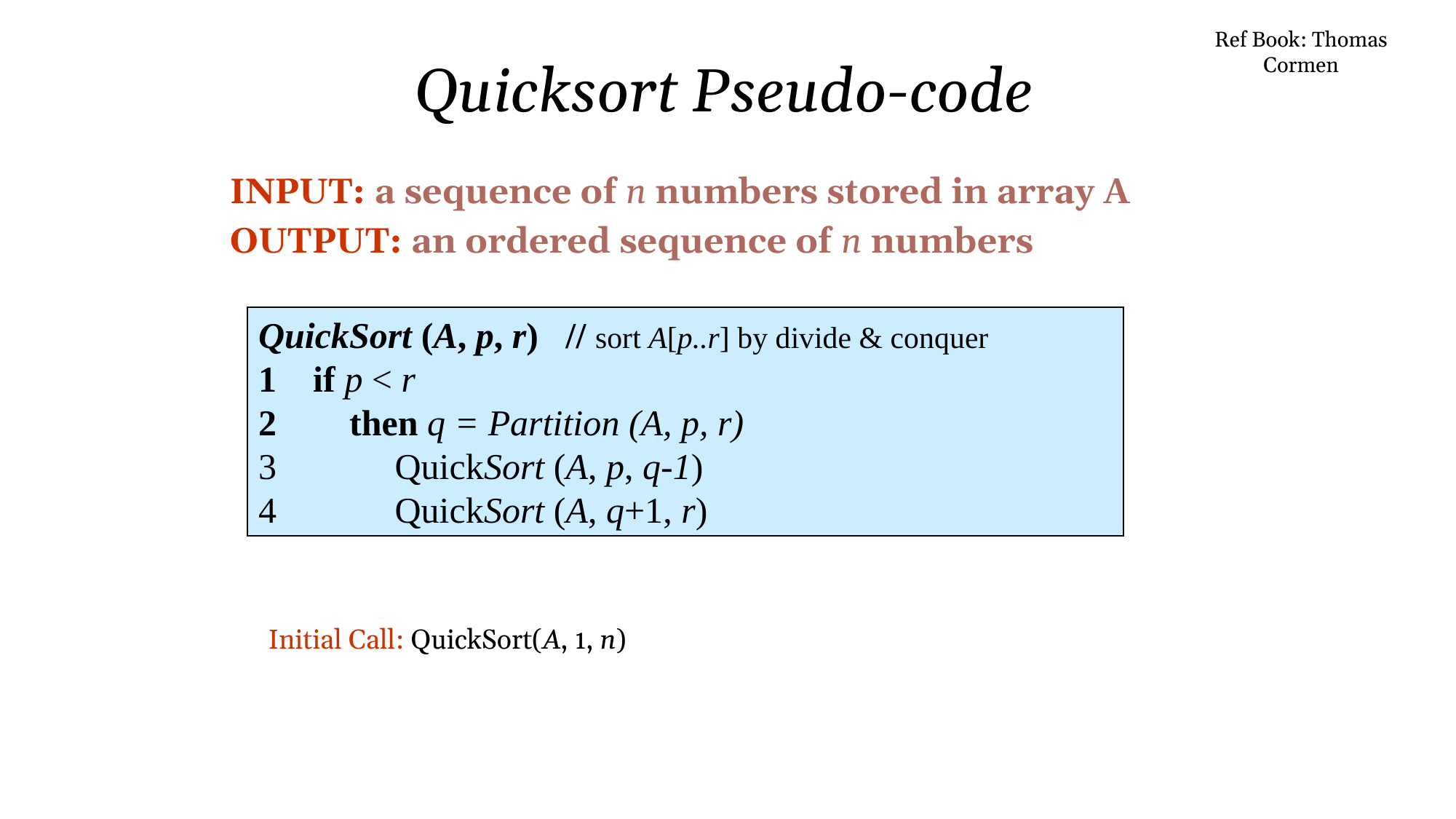

Ref Book: Thomas Cormen
# Quicksort Pseudo-code
INPUT: a sequence of n numbers stored in array A
OUTPUT: an ordered sequence of n numbers

QuickSort (A, p, r)   // sort A[p..r] by divide & conquer
if p < r
    then q = Partition (A, p, r)
         QuickSort (A, p, q-1)
         QuickSort (A, q+1, r)
Initial Call: QuickSort(A, 1, n)